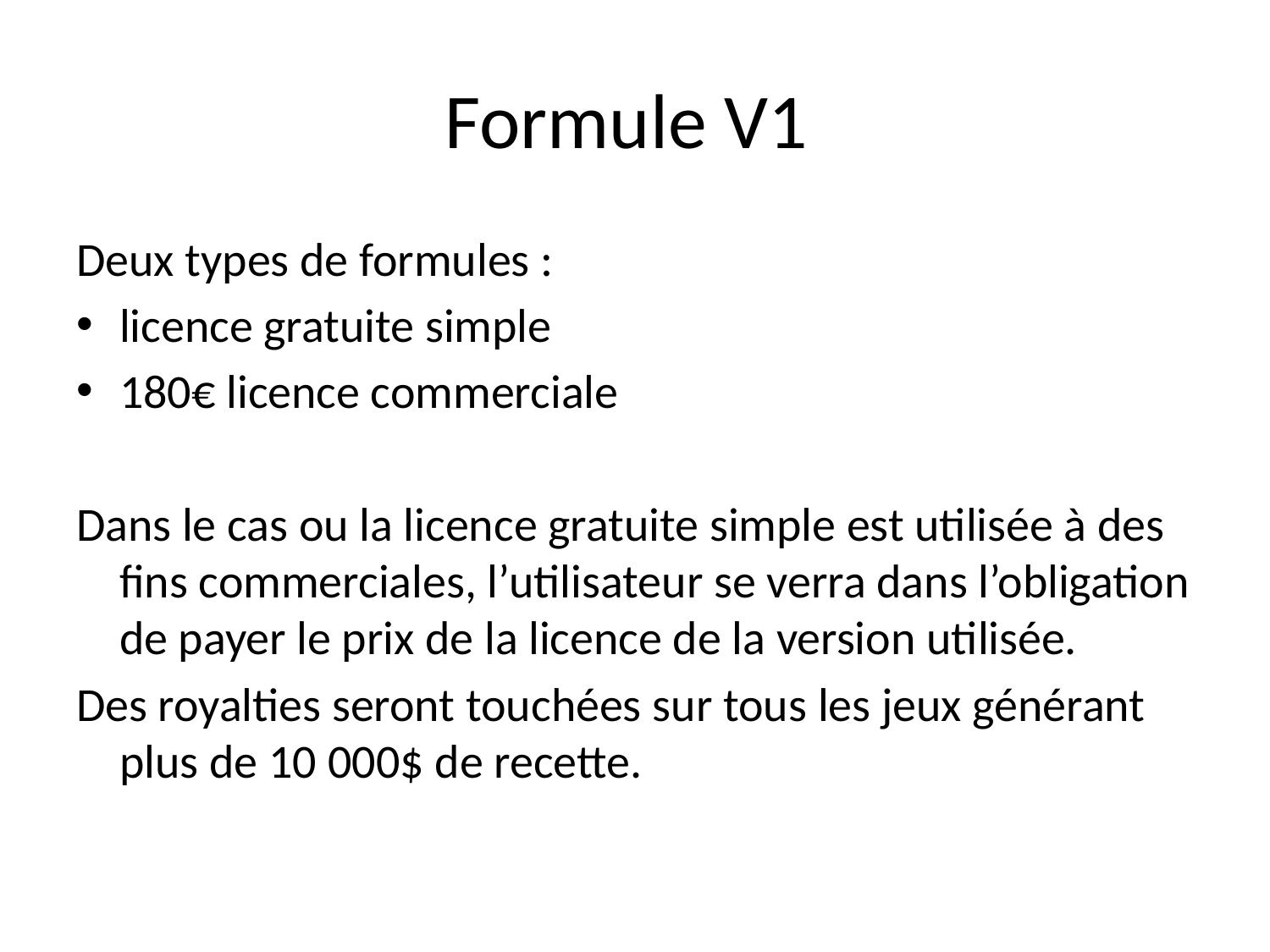

# Formule V1
Deux types de formules :
licence gratuite simple
180€ licence commerciale

Dans le cas ou la licence gratuite simple est utilisée à des fins commerciales, l’utilisateur se verra dans l’obligation de payer le prix de la licence de la version utilisée.
Des royalties seront touchées sur tous les jeux générant plus de 10 000$ de recette.